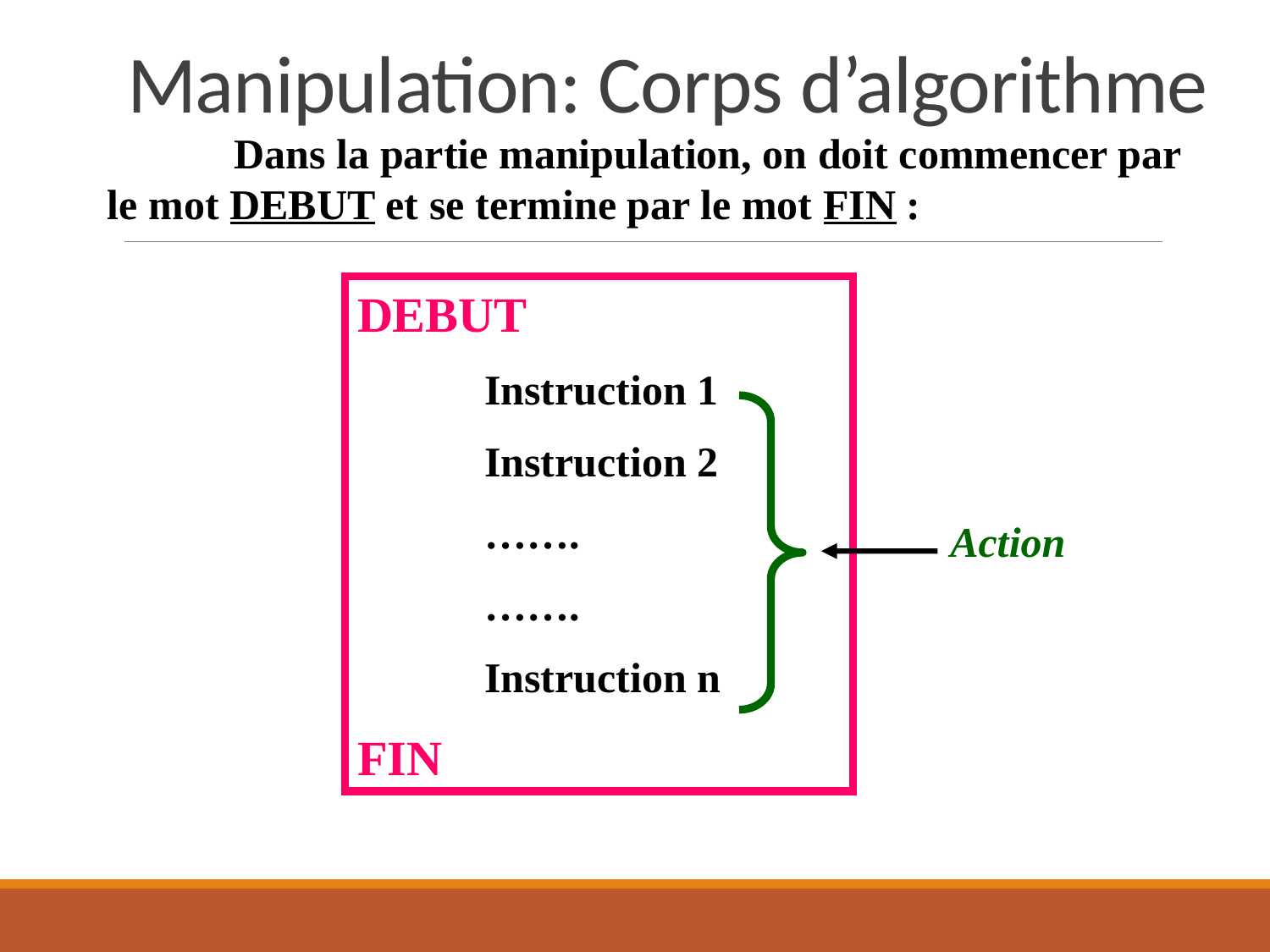

# Manipulation: Corps d’algorithme
	Dans la partie manipulation, on doit commencer par le mot DEBUT et se termine par le mot FIN :
DEBUT
	Instruction 1
	Instruction 2
	…….
	…….
	Instruction n
FIN

Action